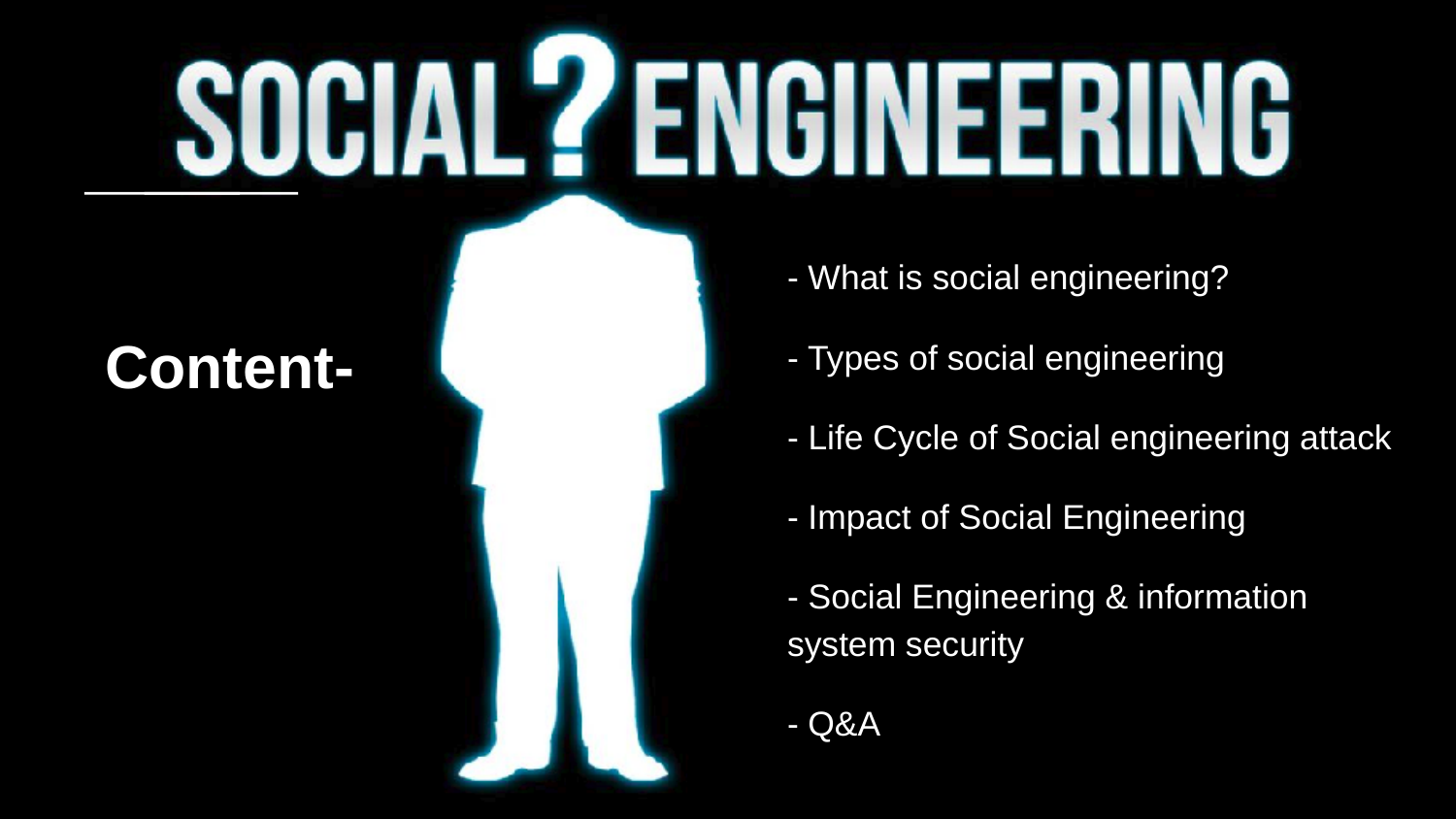

- What is social engineering?
- Types of social engineering
- Life Cycle of Social engineering attack
- Impact of Social Engineering
- Social Engineering & information system security
- Q&A

# Content-